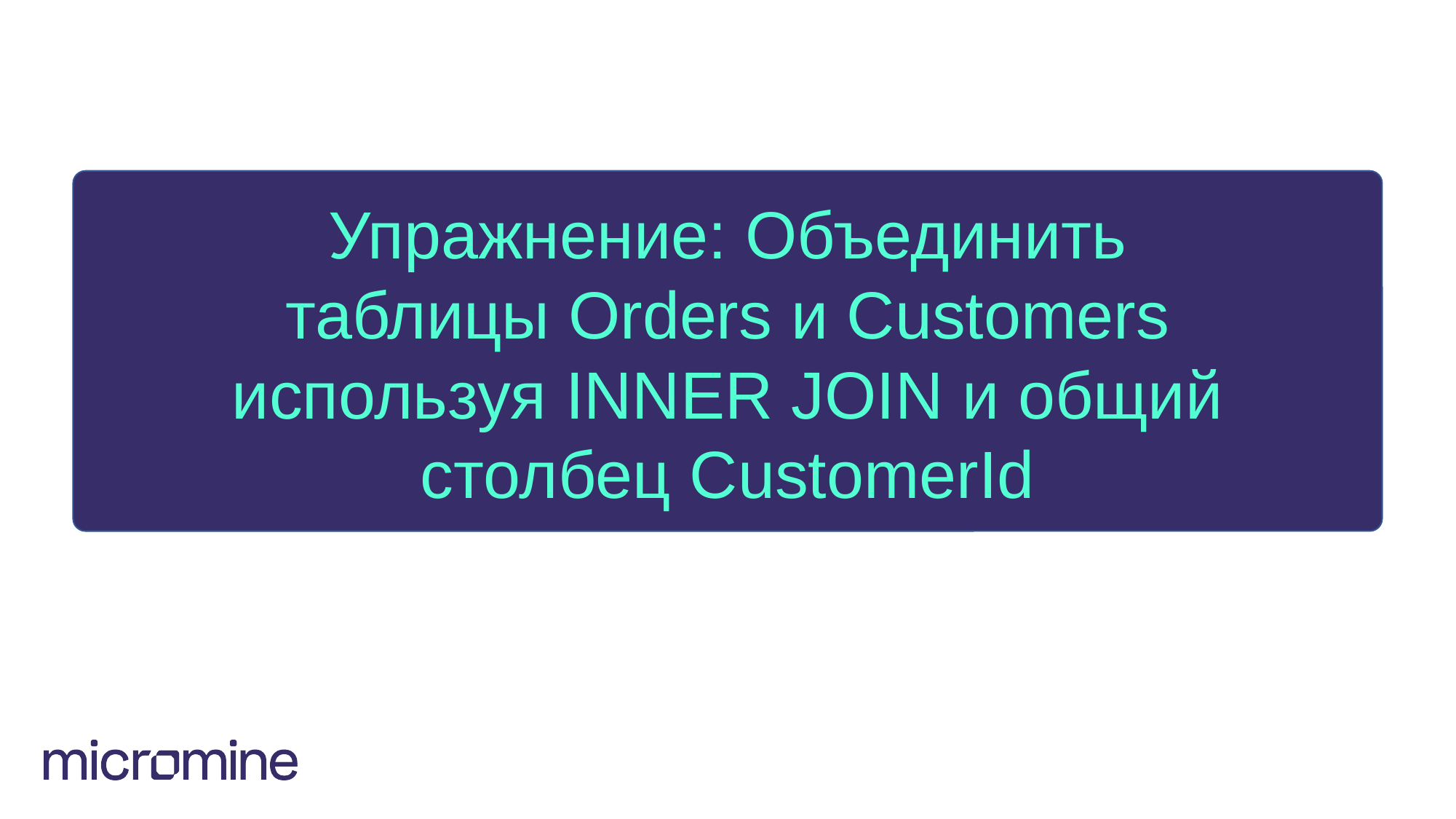

#

Упражнение: Объединить таблицы Orders и Customers используя INNER JOIN и общий столбец CustomerId